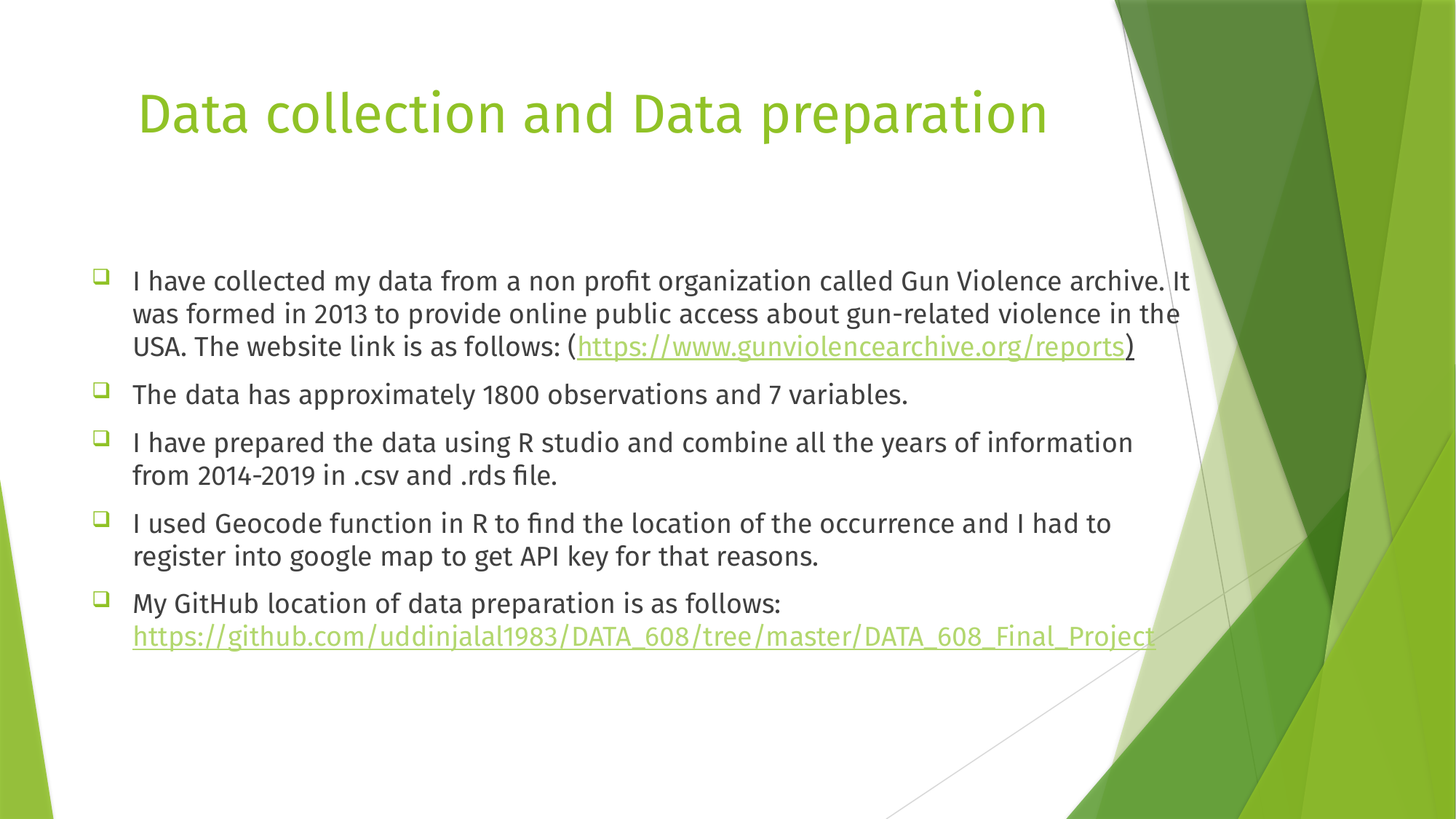

# Data collection and Data preparation
I have collected my data from a non profit organization called Gun Violence archive. It was formed in 2013 to provide online public access about gun-related violence in the USA. The website link is as follows: (https://www.gunviolencearchive.org/reports)
The data has approximately 1800 observations and 7 variables.
I have prepared the data using R studio and combine all the years of information from 2014-2019 in .csv and .rds file.
I used Geocode function in R to find the location of the occurrence and I had to register into google map to get API key for that reasons.
My GitHub location of data preparation is as follows: https://github.com/uddinjalal1983/DATA_608/tree/master/DATA_608_Final_Project